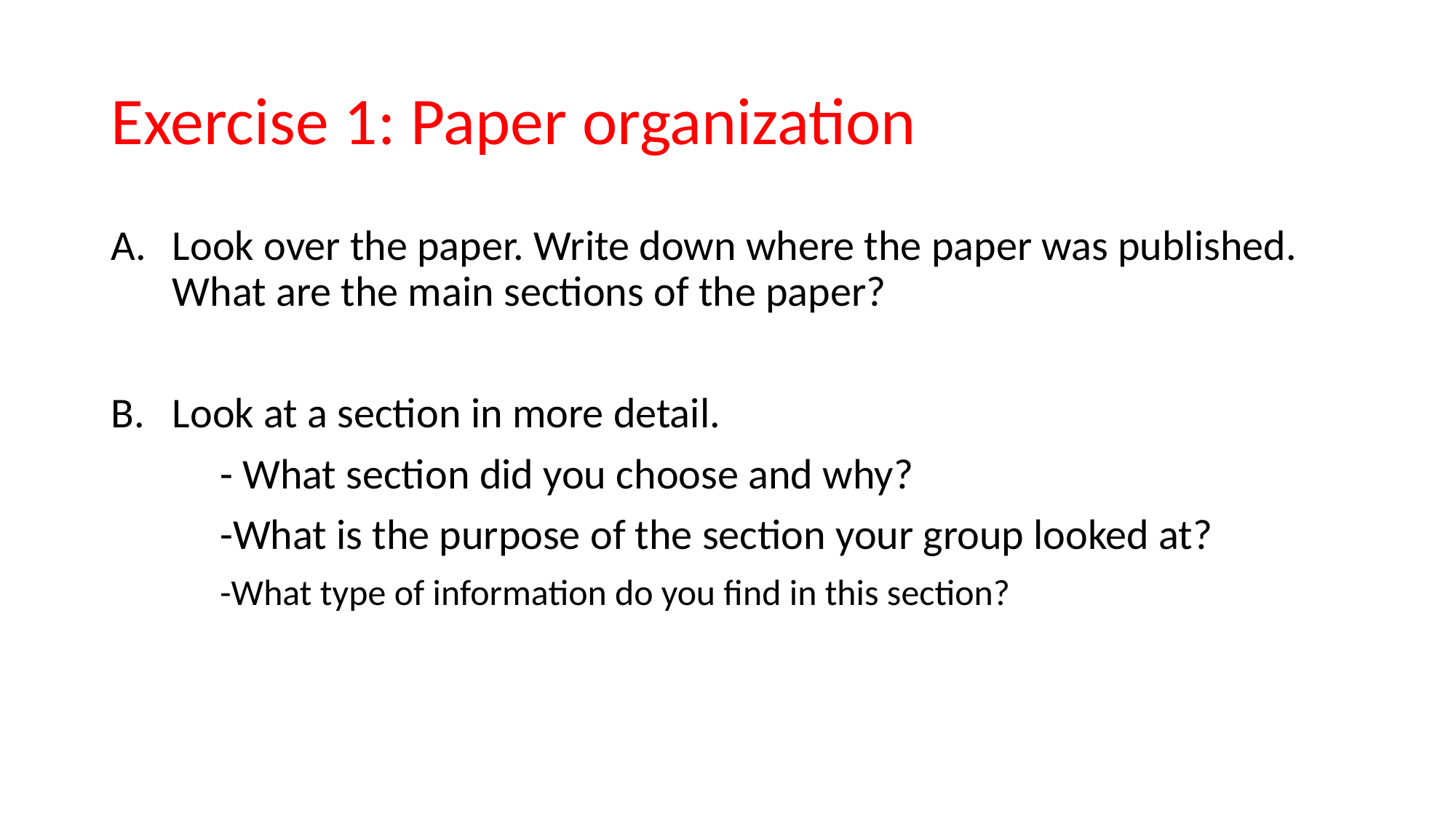

# Exercise 1: Paper organization
Look over the paper. Write down where the paper was published. What are the main sections of the paper?

Look at a section in more detail.
	- What section did you choose and why?
	-What is the purpose of the section your group looked at?
	-What type of information do you find in this section?